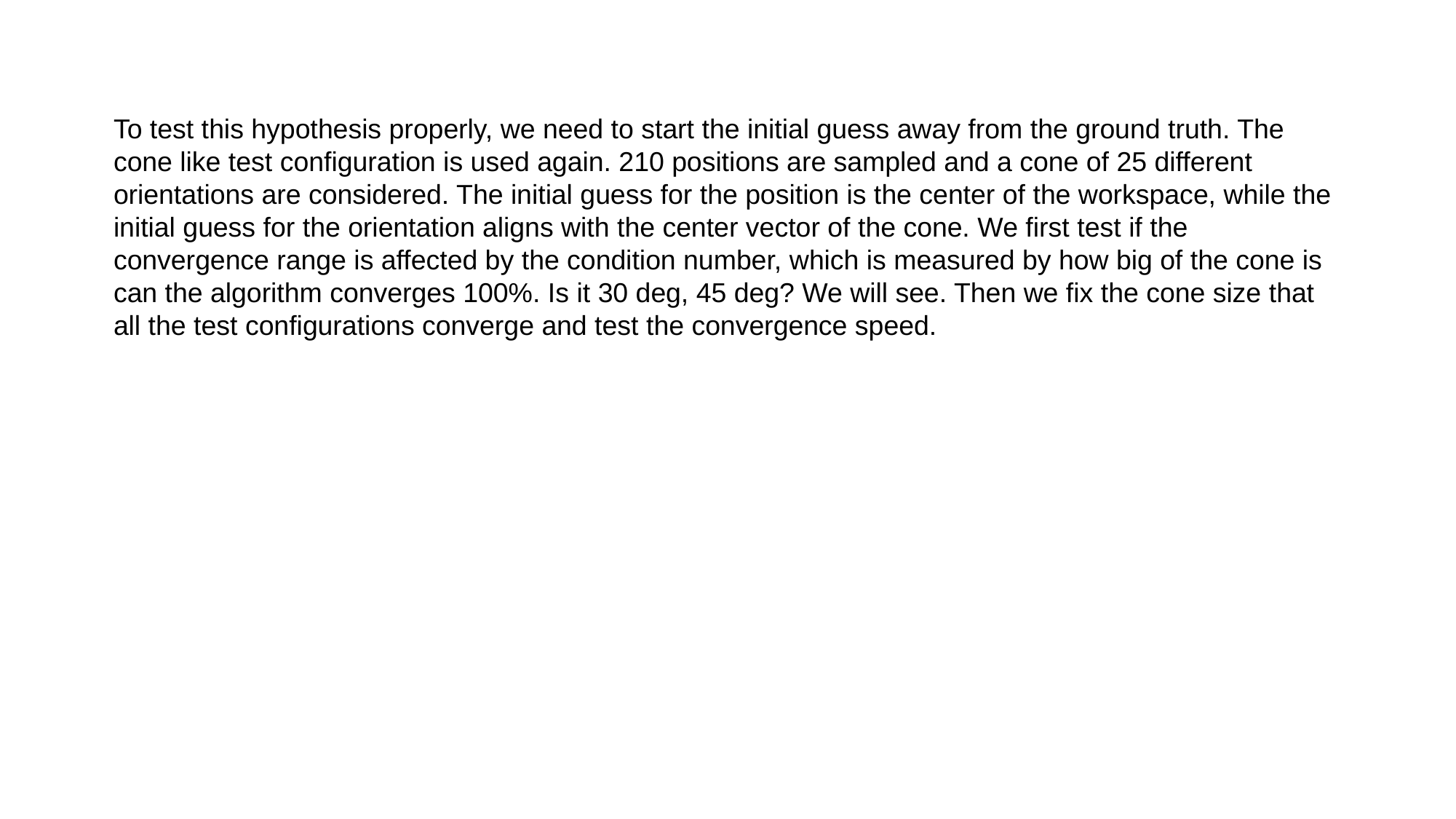

To test this hypothesis properly, we need to start the initial guess away from the ground truth. The cone like test configuration is used again. 210 positions are sampled and a cone of 25 different orientations are considered. The initial guess for the position is the center of the workspace, while the initial guess for the orientation aligns with the center vector of the cone. We first test if the convergence range is affected by the condition number, which is measured by how big of the cone is can the algorithm converges 100%. Is it 30 deg, 45 deg? We will see. Then we fix the cone size that all the test configurations converge and test the convergence speed.